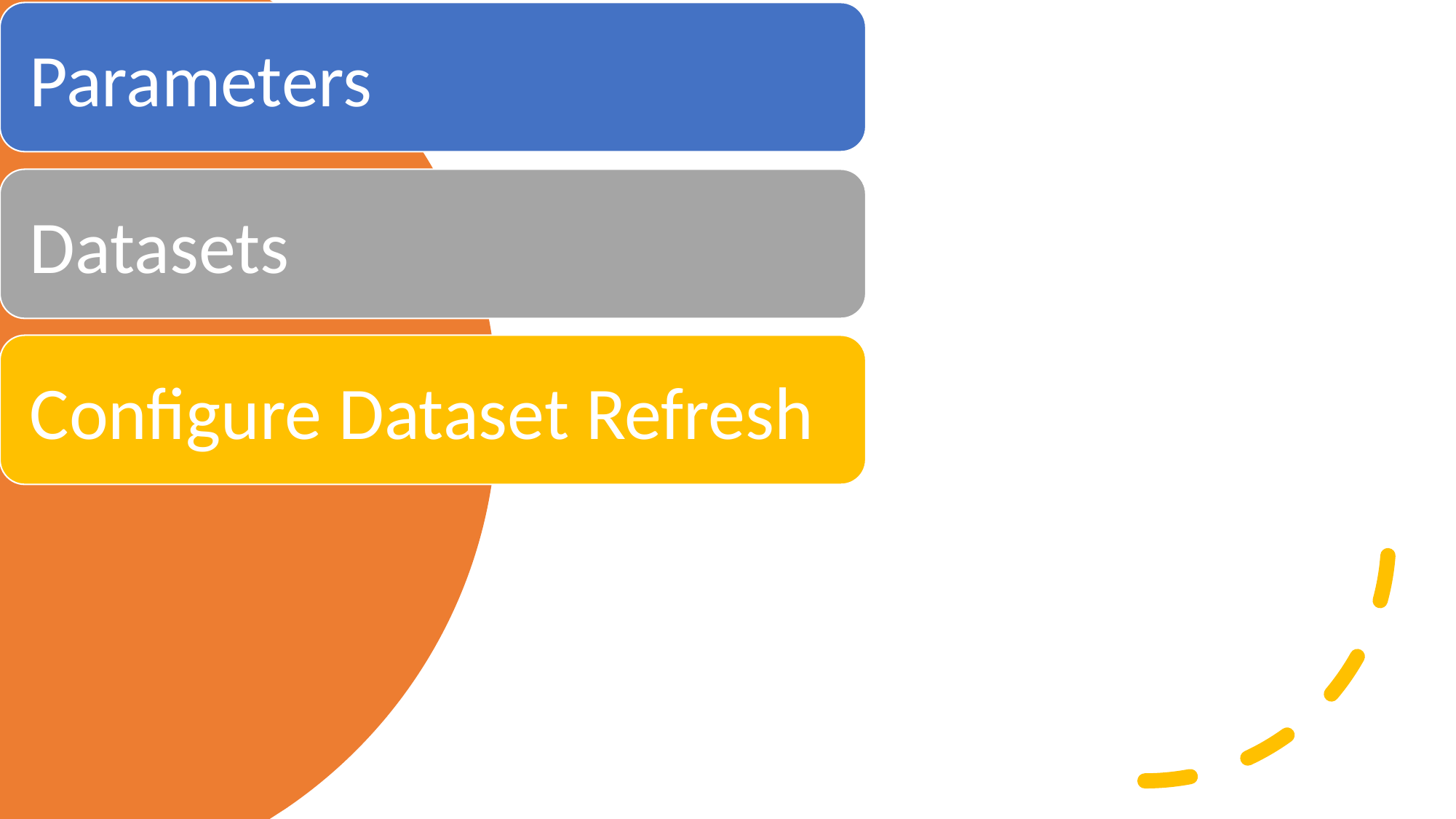

Parameters
Datasets
Configure Dataset Refresh
# Module 12: Lessons